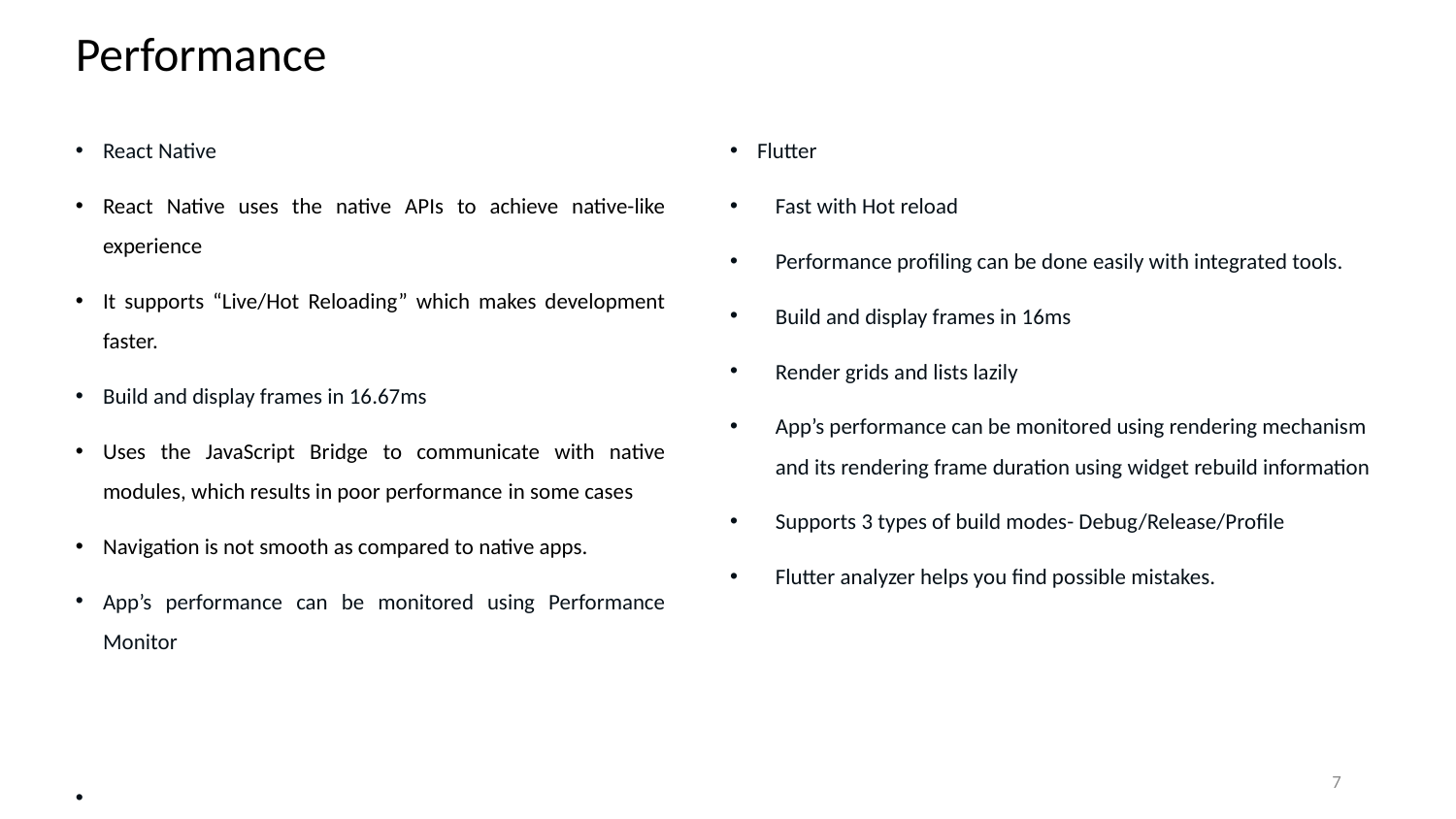

# Performance
React Native
React Native uses the native APIs to achieve native-like experience
It supports “Live/Hot Reloading” which makes development faster.
Build and display frames in 16.67ms
Uses the JavaScript Bridge to communicate with native modules, which results in poor performance in some cases
Navigation is not smooth as compared to native apps.
App’s performance can be monitored using Performance Monitor

Flutter
Fast with Hot reload
Performance profiling can be done easily with integrated tools.
Build and display frames in 16ms
Render grids and lists lazily
App’s performance can be monitored using rendering mechanism and its rendering frame duration using widget rebuild information
Supports 3 types of build modes- Debug/Release/Profile
Flutter analyzer helps you find possible mistakes.

7